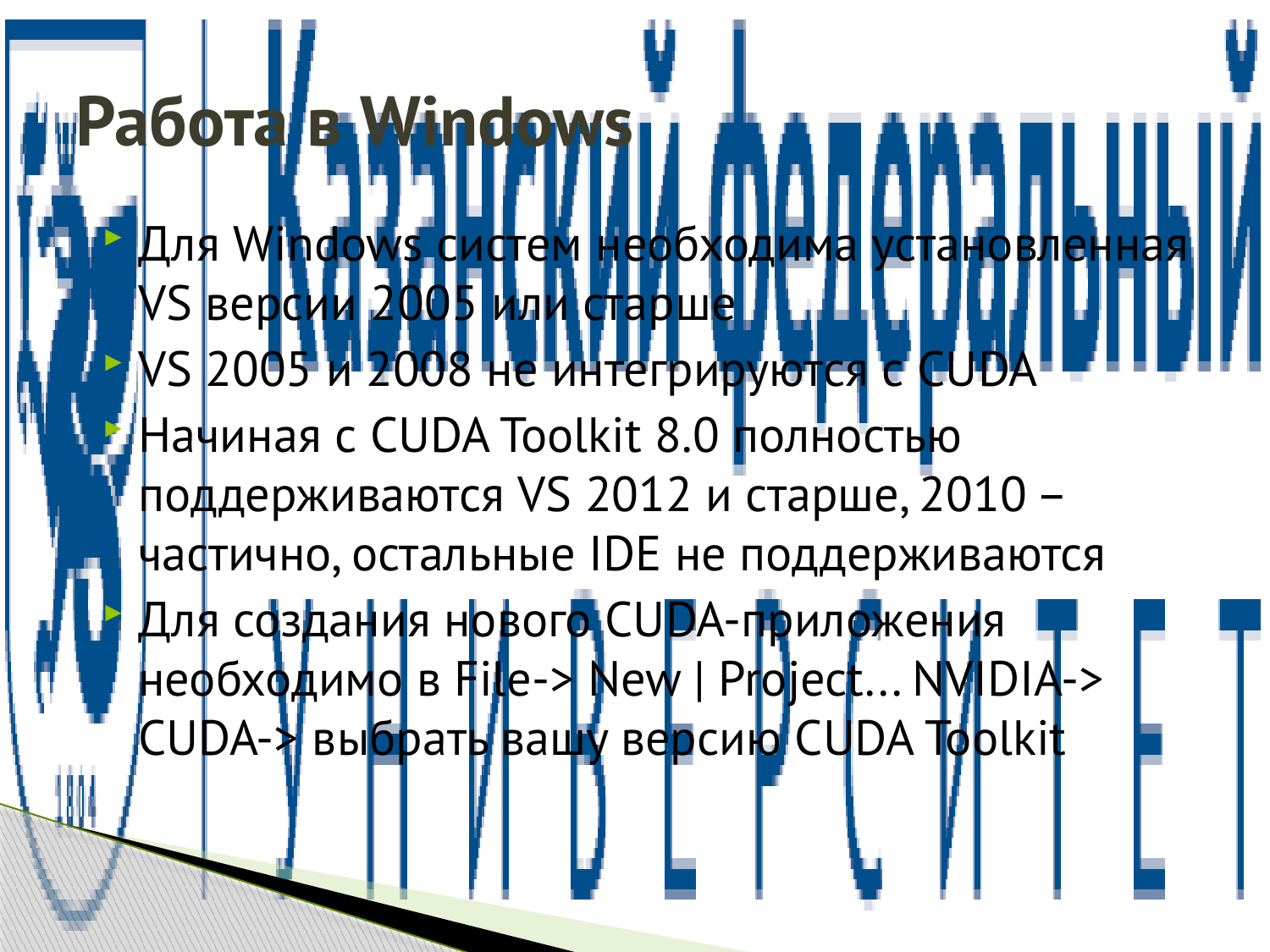

# Работа в Windows
Для Windows систем необходима установленная VS версии 2005 или старше
VS 2005 и 2008 не интегрируются с CUDA
Начиная с CUDA Toolkit 8.0 полностью поддерживаются VS 2012 и старше, 2010 – частично, остальные IDE не поддерживаются
Для создания нового CUDA-приложения необходимо в File-> New | Project... NVIDIA-> CUDA-> выбрать вашу версию CUDA Toolkit